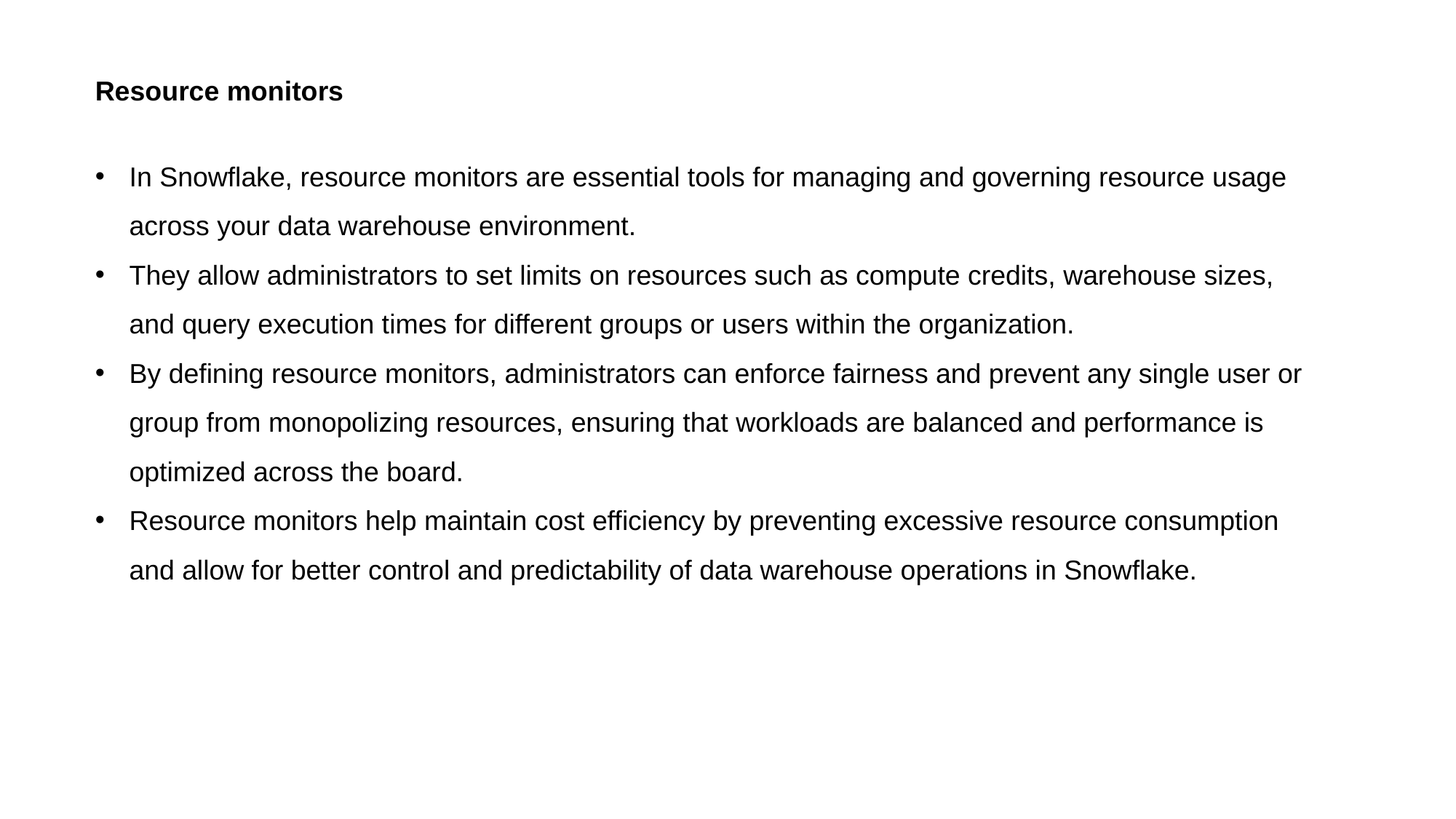

Resource monitors
In Snowflake, resource monitors are essential tools for managing and governing resource usage across your data warehouse environment.
They allow administrators to set limits on resources such as compute credits, warehouse sizes, and query execution times for different groups or users within the organization.
By defining resource monitors, administrators can enforce fairness and prevent any single user or group from monopolizing resources, ensuring that workloads are balanced and performance is optimized across the board.
Resource monitors help maintain cost efficiency by preventing excessive resource consumption and allow for better control and predictability of data warehouse operations in Snowflake.